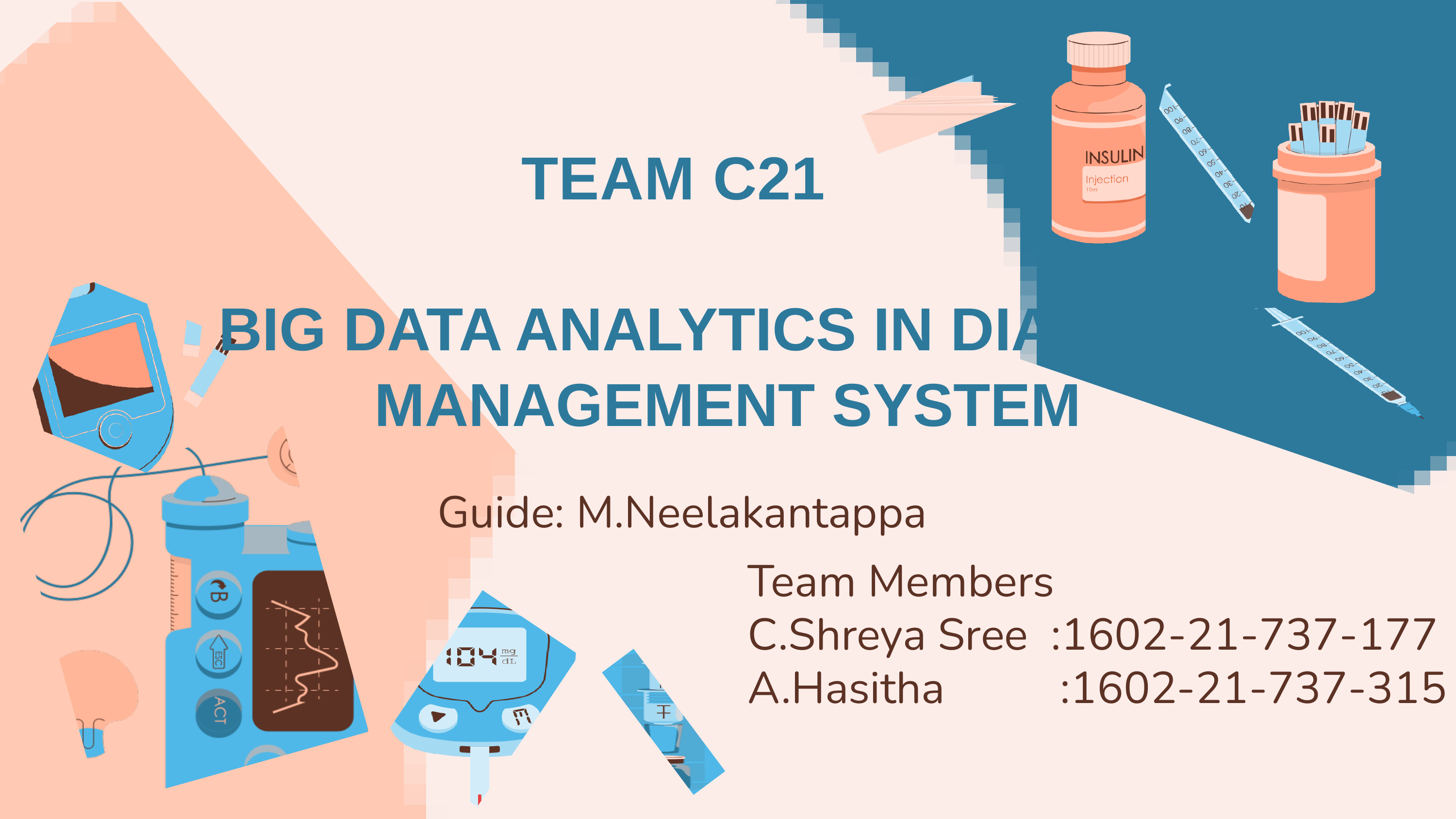

TEAM C21

BIG DATA ANALYTICS IN DIABETIC MANAGEMENT SYSTEM

Guide: M.Neelakantappa
Team Members
C.Shreya Sree  :1602-21-737-177
A.Hasitha          :1602-21-737-315